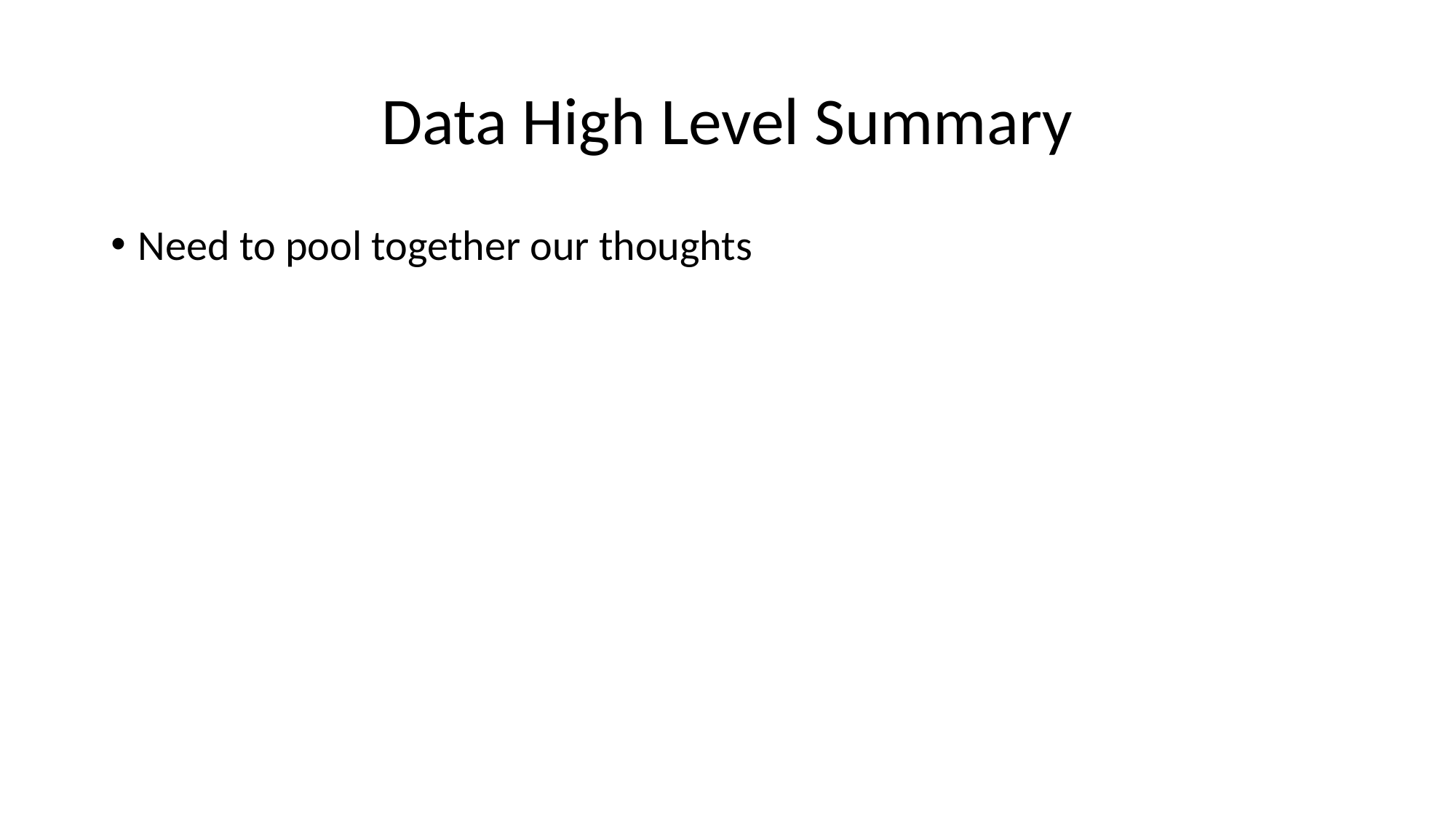

# Data High Level Summary
Need to pool together our thoughts